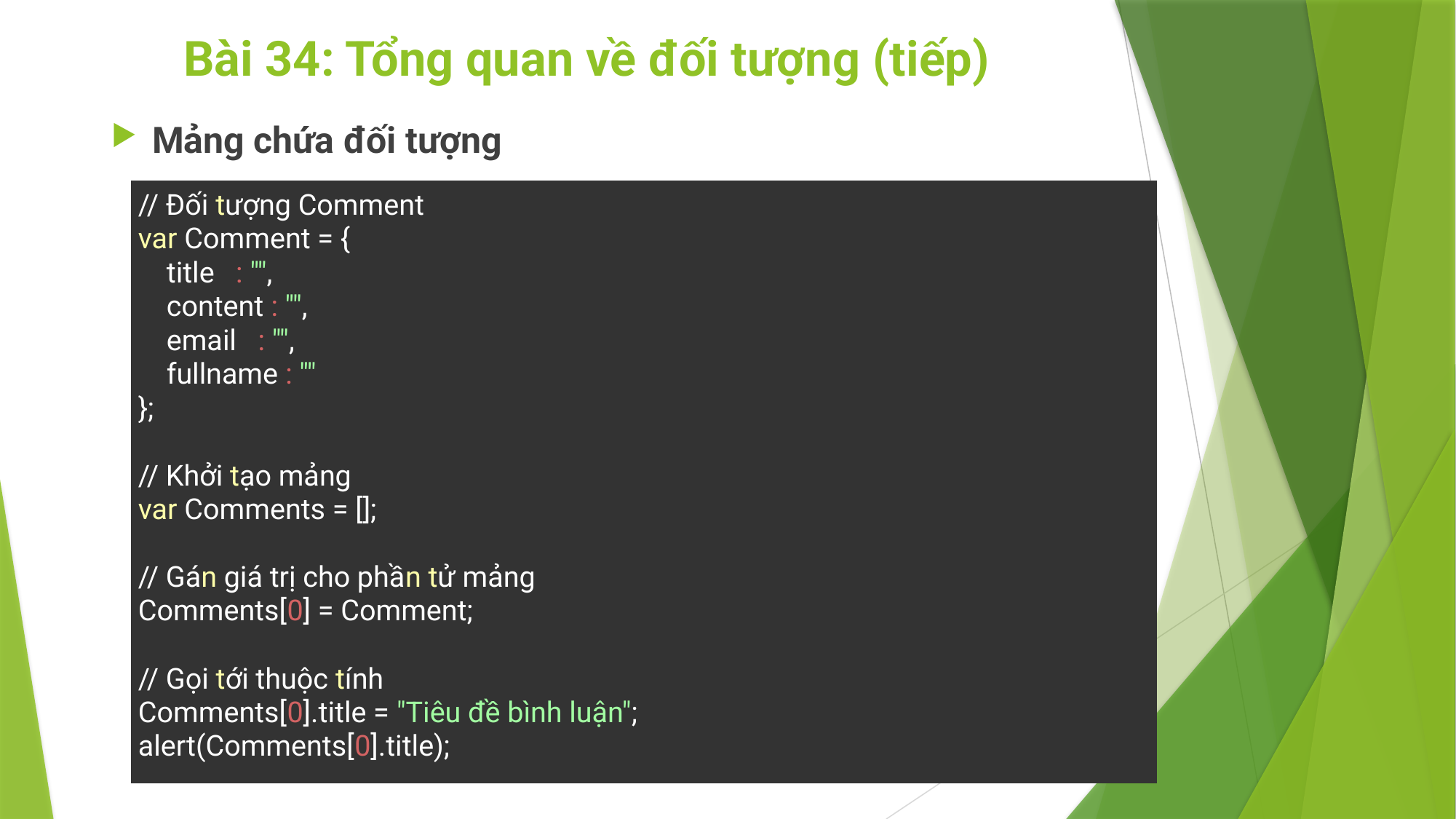

# Bài 34: Tổng quan về đối tượng (tiếp)
Mảng chứa đối tượng

| // Đối tượng Comment var Comment = {     title   : "",     content : "",     email   : "",     fullname : "" }; // Khởi tạo mảng var Comments = []; // Gán giá trị cho phần tử mảng Comments[0] = Comment; // Gọi tới thuộc tính Comments[0].title = "Tiêu đề bình luận"; alert(Comments[0].title); |
| --- |